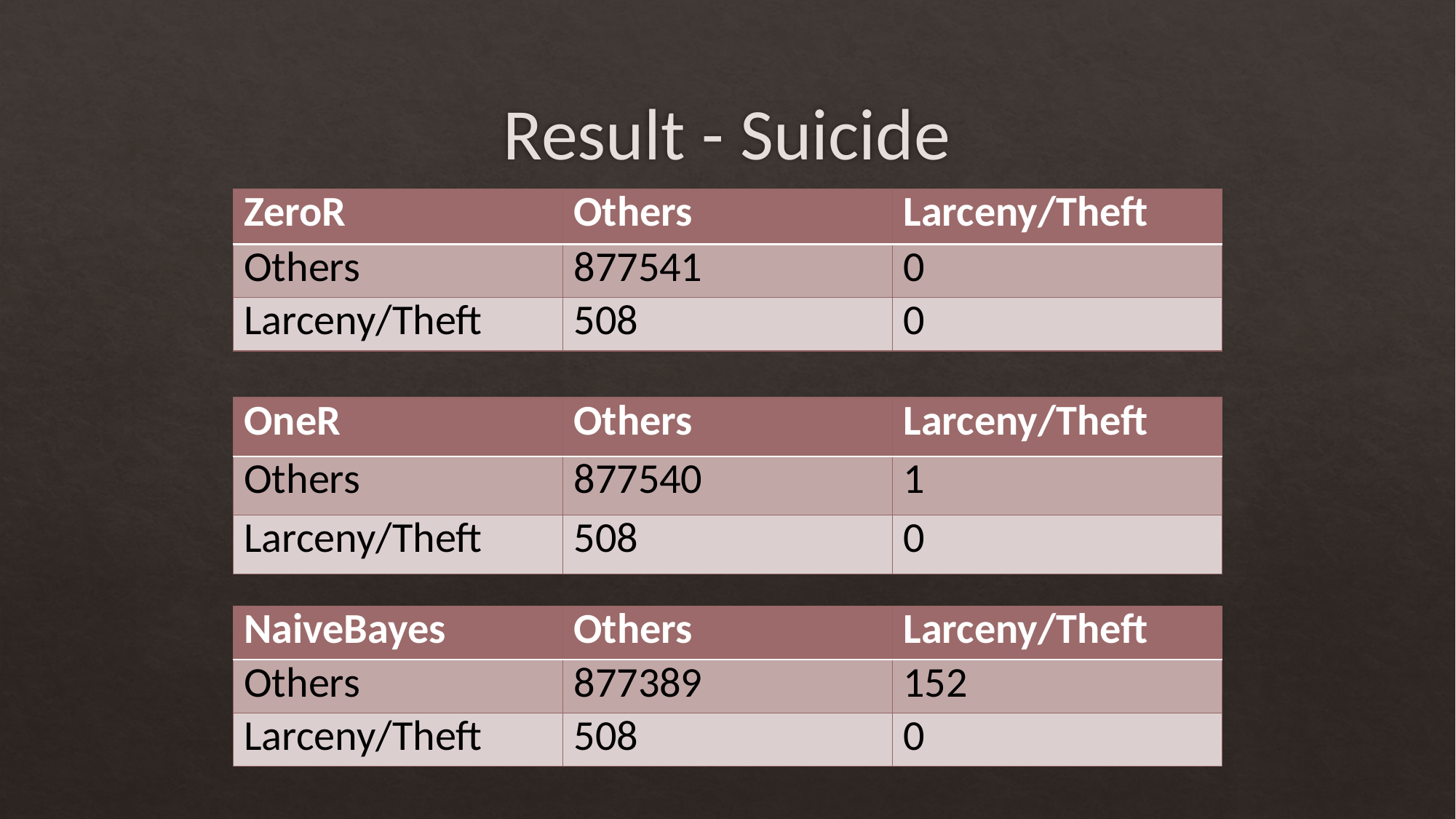

# Result - Suicide
| ZeroR | Others | Larceny/Theft |
| --- | --- | --- |
| Others | 877541 | 0 |
| Larceny/Theft | 508 | 0 |
| OneR | Others | Larceny/Theft |
| --- | --- | --- |
| Others | 877540 | 1 |
| Larceny/Theft | 508 | 0 |
| NaiveBayes | Others | Larceny/Theft |
| --- | --- | --- |
| Others | 877389 | 152 |
| Larceny/Theft | 508 | 0 |